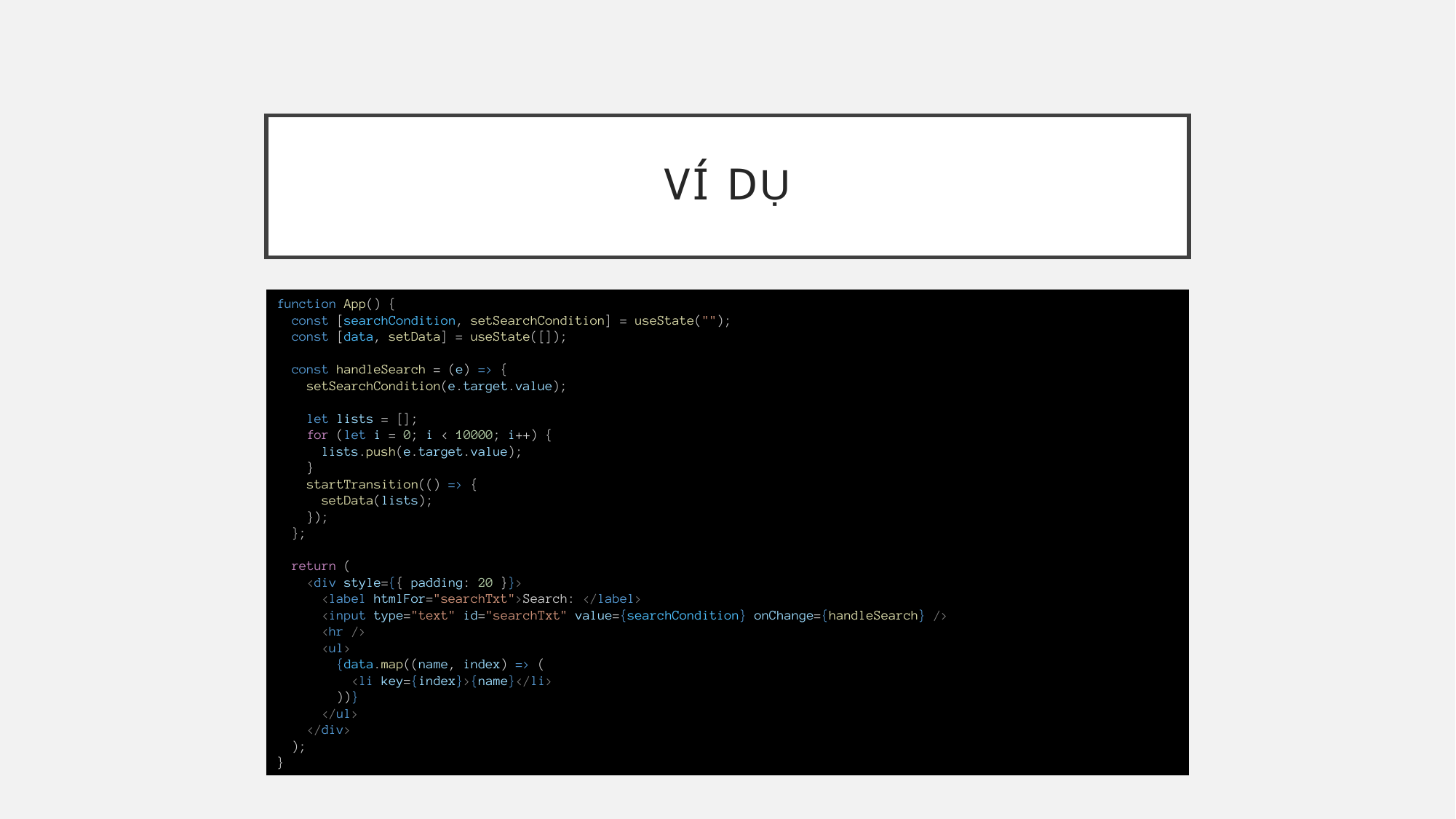

# Ví dụ
function App() {
  const [searchCondition, setSearchCondition] = useState("");
  const [data, setData] = useState([]);
  const handleSearch = (e) => {
    setSearchCondition(e.target.value);
    let lists = [];
    for (let i = 0; i < 10000; i++) {
      lists.push(e.target.value);
    }
    startTransition(() => {
      setData(lists);
    });
  };
  return (
    <div style={{ padding: 20 }}>
      <label htmlFor="searchTxt">Search: </label>
      <input type="text" id="searchTxt" value={searchCondition} onChange={handleSearch} />
      <hr />
      <ul>
        {data.map((name, index) => (
          <li key={index}>{name}</li>
        ))}
      </ul>
    </div>
  );
}